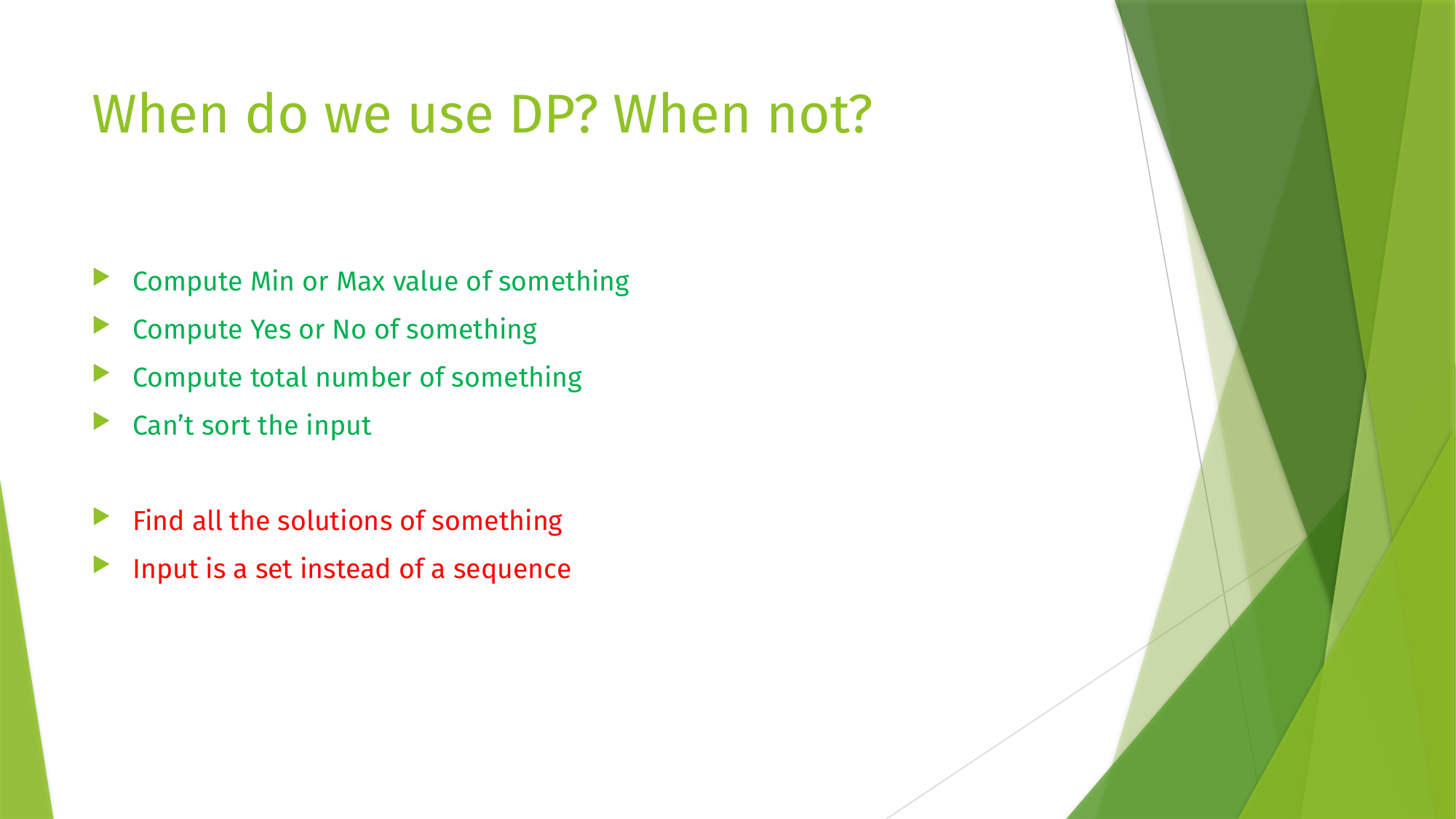

# When do we use DP? When not?
Compute Min or Max value of something
Compute Yes or No of something
Compute total number of something
Can’t sort the input

Find all the solutions of something
Input is a set instead of a sequence